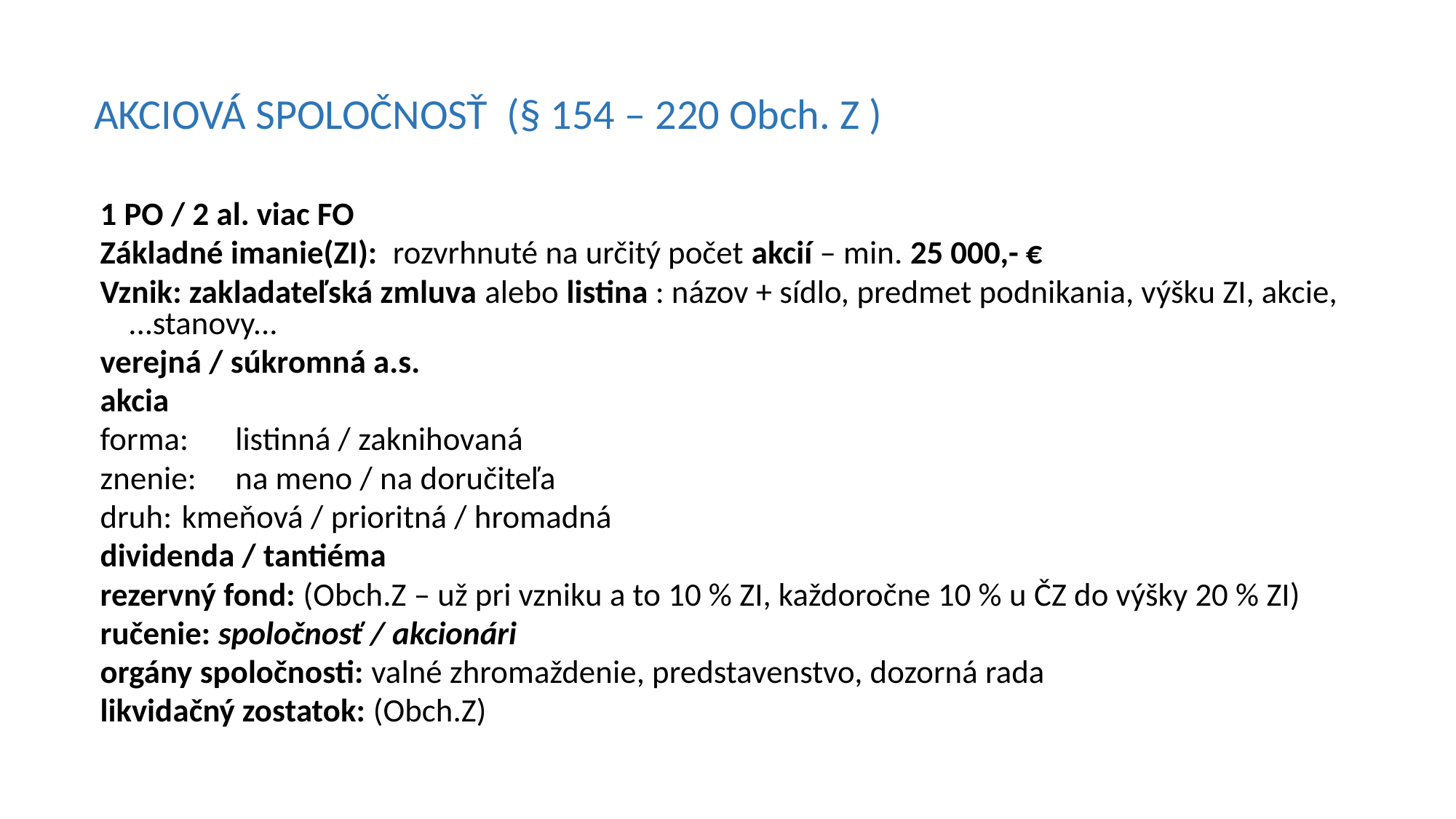

# AKCIOVÁ SPOLOČNOSŤ  (§ 154 – 220 Obch. Z )
1 PO / 2 al. viac FO
Základné imanie(ZI):  rozvrhnuté na určitý počet akcií – min. 25 000,- €
Vznik: zakladateľská zmluva alebo listina : názov + sídlo, predmet podnikania, výšku ZI, akcie, ...stanovy...
verejná / súkromná a.s.
akcia
forma:		listinná / zaknihovaná
znenie:		na meno / na doručiteľa
druh:		kmeňová / prioritná / hromadná
dividenda / tantiéma
rezervný fond: (Obch.Z – už pri vzniku a to 10 % ZI, každoročne 10 % u ČZ do výšky 20 % ZI)
ručenie: spoločnosť / akcionári
orgány spoločnosti: valné zhromaždenie, predstavenstvo, dozorná rada
likvidačný zostatok: (Obch.Z)